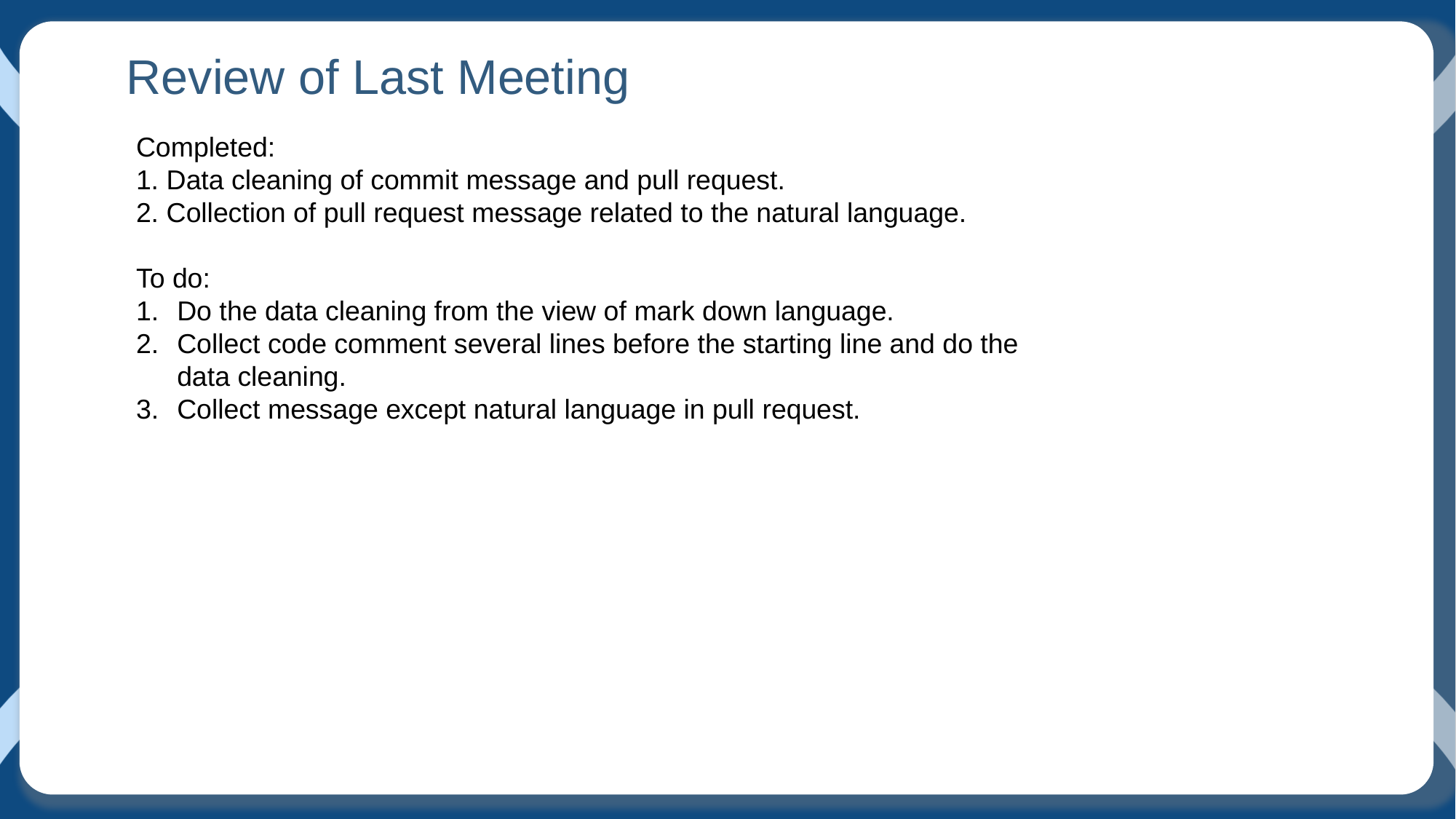

Review of Last Meeting
Completed:
1. Data cleaning of commit message and pull request.
2. Collection of pull request message related to the natural language.

To do:
Do the data cleaning from the view of mark down language.
Collect code comment several lines before the starting line and do the data cleaning.
Collect message except natural language in pull request.